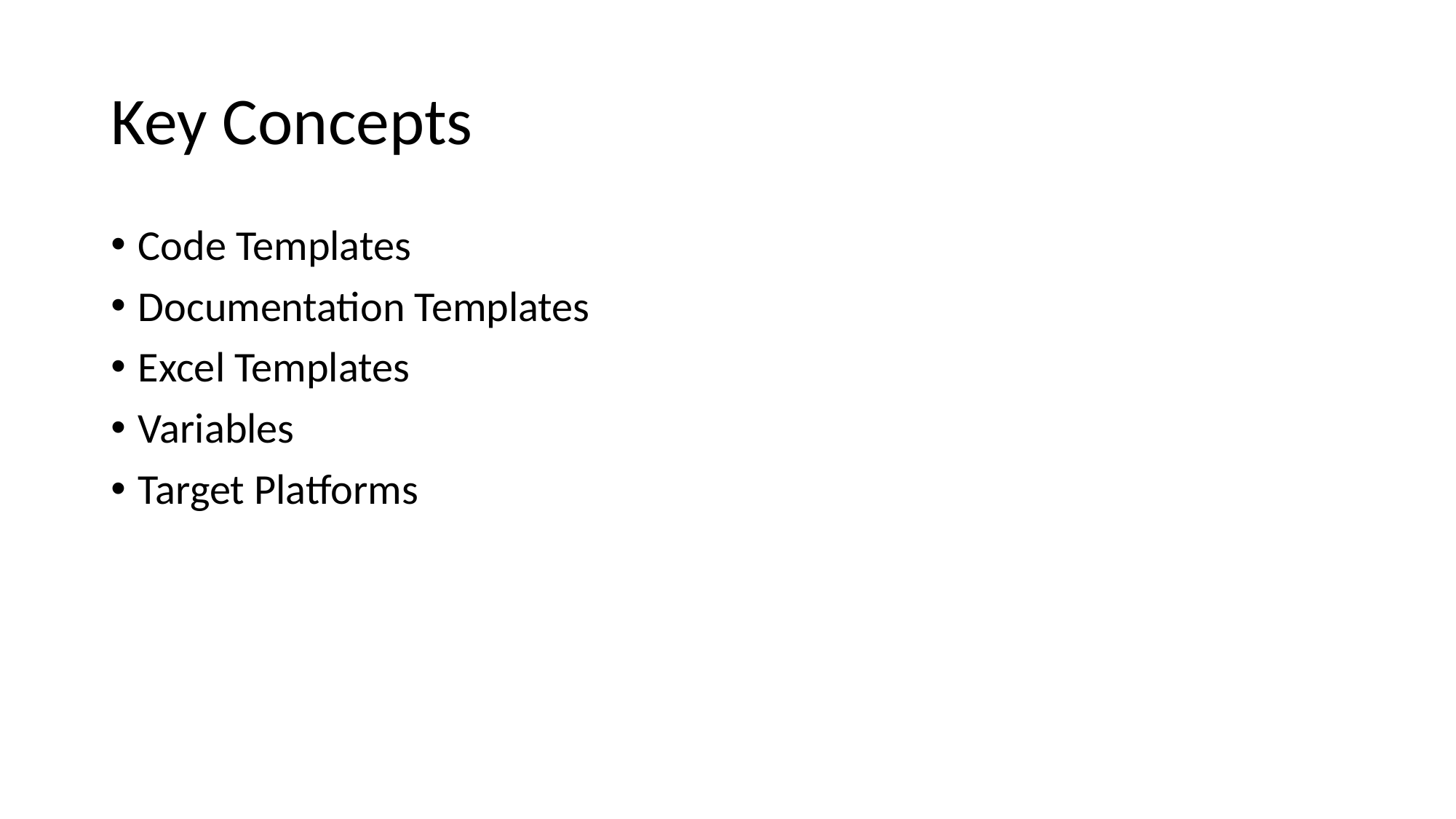

# Key Concepts
Code Templates
Documentation Templates
Excel Templates
Variables
Target Platforms